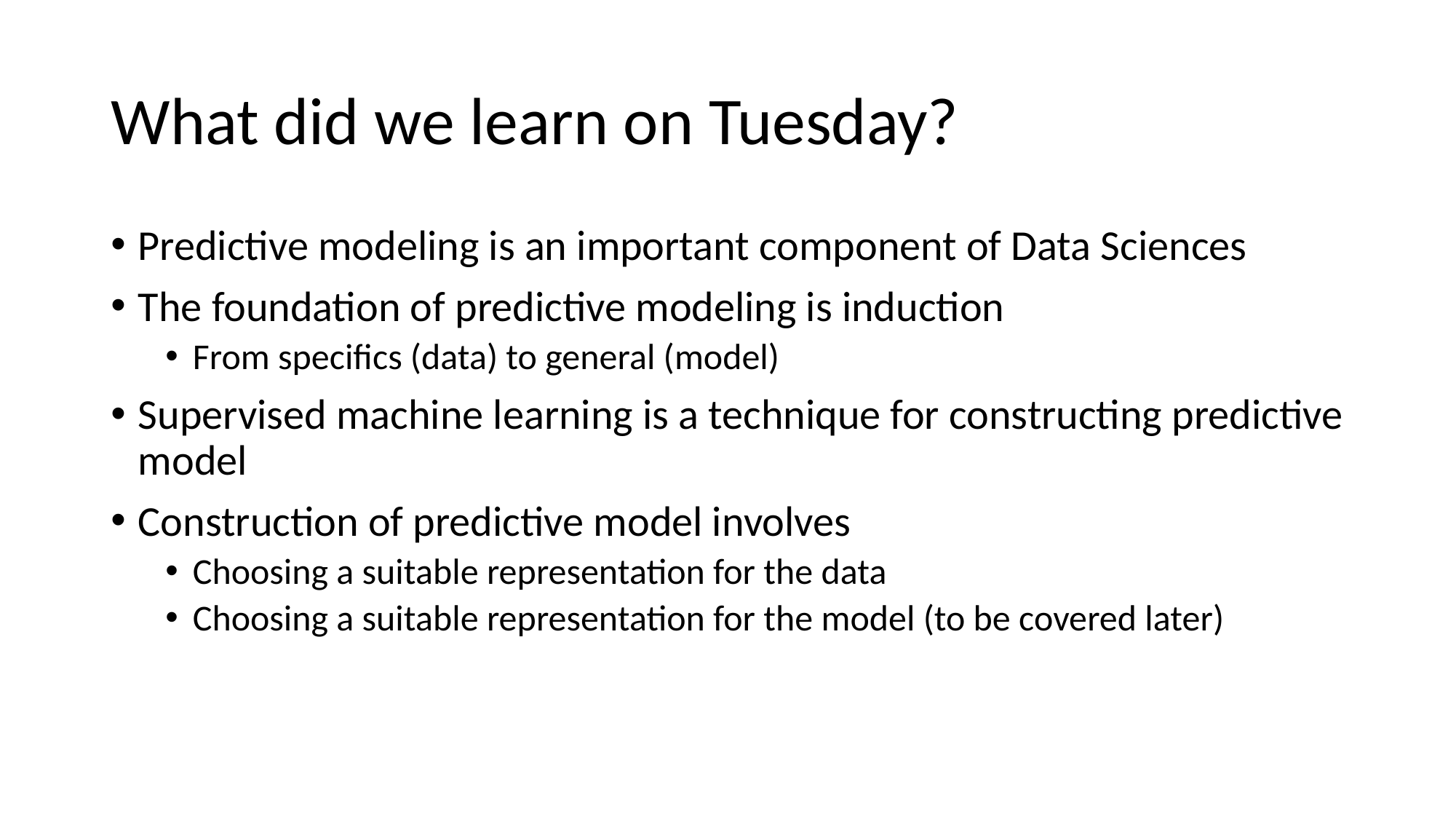

# What did we learn on Tuesday?
Predictive modeling is an important component of Data Sciences
The foundation of predictive modeling is induction
From specifics (data) to general (model)
Supervised machine learning is a technique for constructing predictive model
Construction of predictive model involves
Choosing a suitable representation for the data
Choosing a suitable representation for the model (to be covered later)